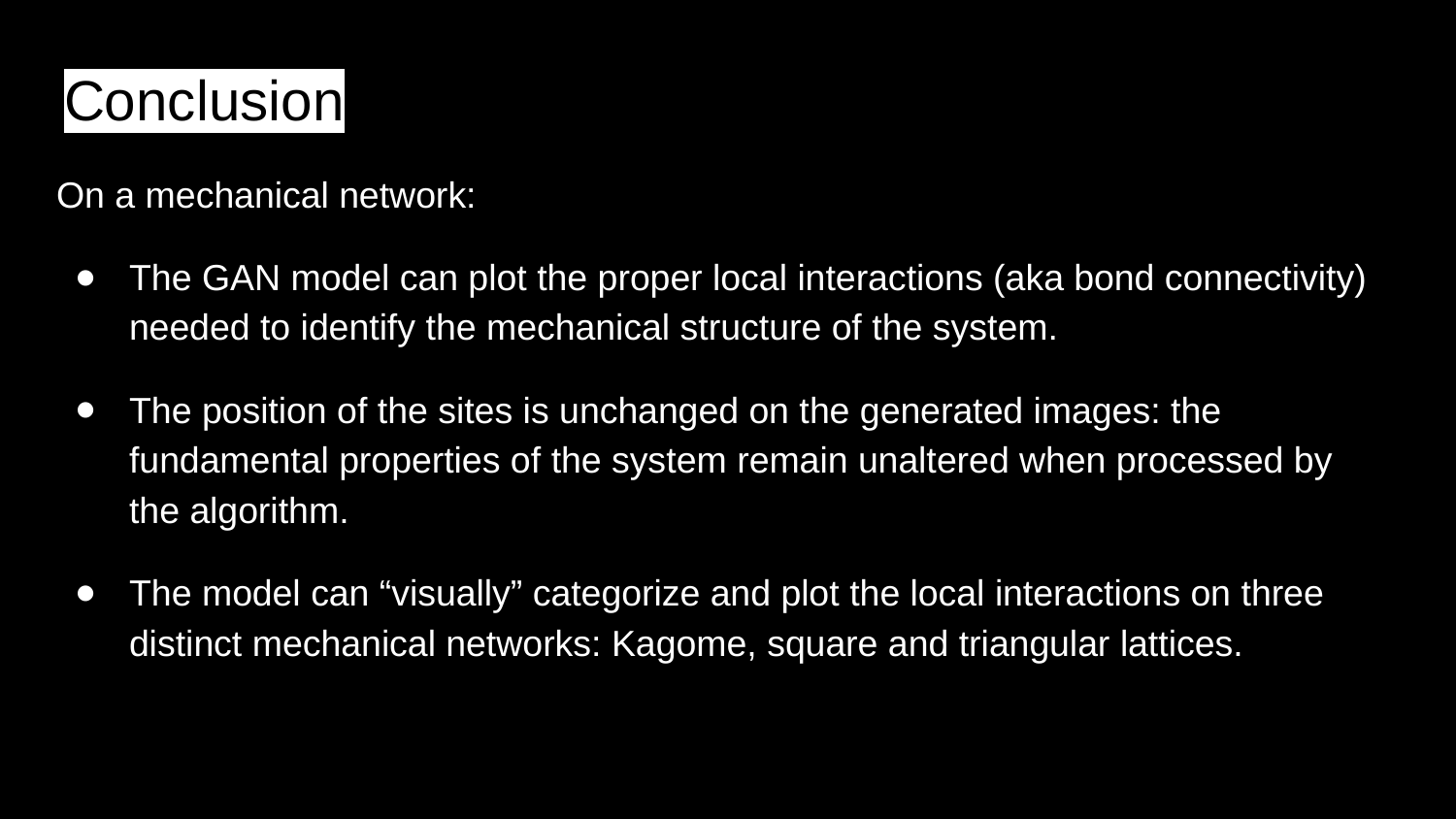

# Conclusion
On a mechanical network:
The GAN model can plot the proper local interactions (aka bond connectivity) needed to identify the mechanical structure of the system.
The position of the sites is unchanged on the generated images: the fundamental properties of the system remain unaltered when processed by the algorithm.
The model can “visually” categorize and plot the local interactions on three distinct mechanical networks: Kagome, square and triangular lattices.